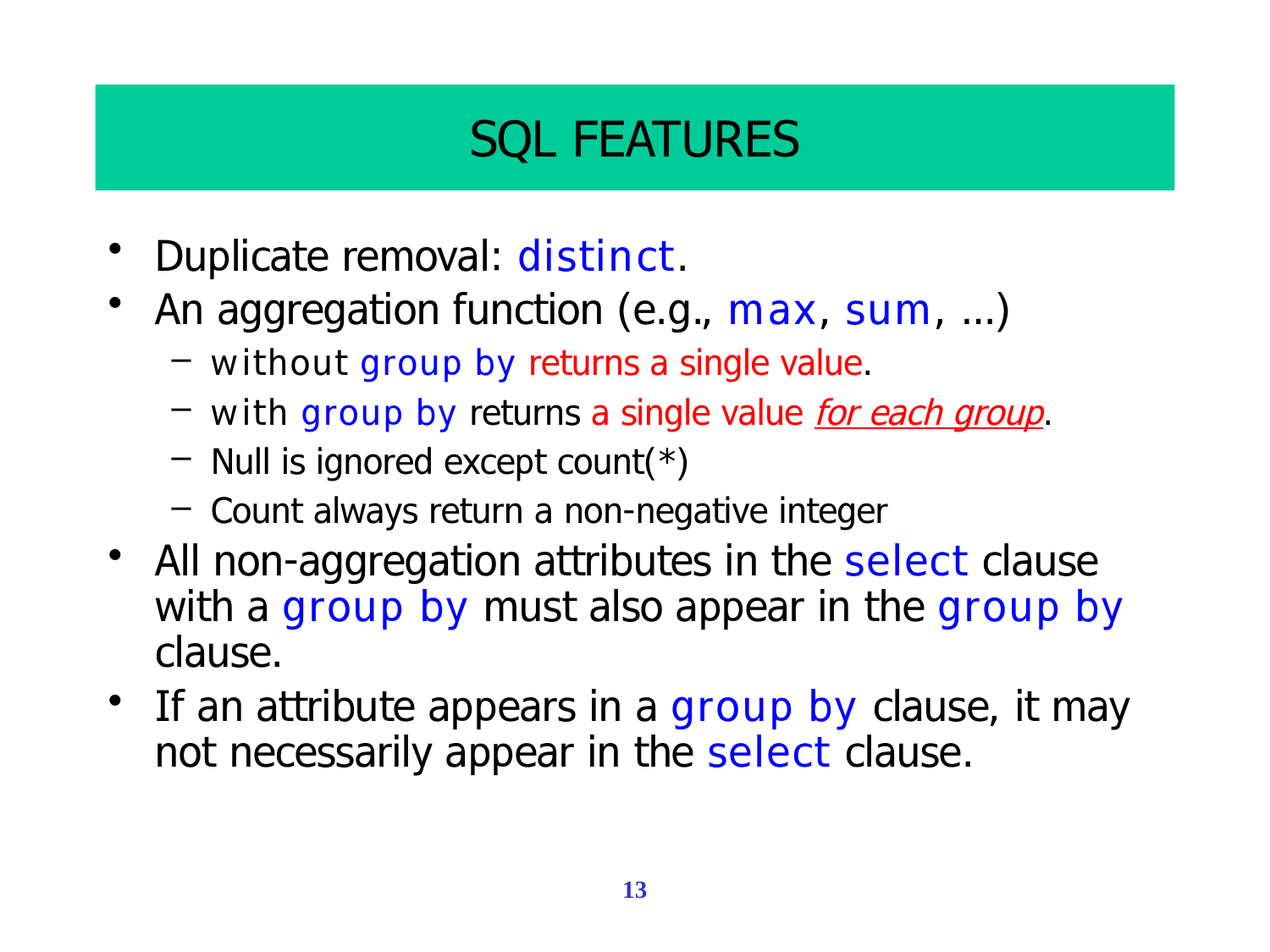

# SQL FEATURES
Duplicate removal: distinct.
An aggregation function (e.g., max, sum, …)
without group by returns a single value.
with group by returns a single value for each group.
Null is ignored except count(*)
Count always return a non-negative integer
All non-aggregation attributes in the select clause with a group by must also appear in the group by clause.
If an attribute appears in a group by clause, it may not necessarily appear in the select clause.

13